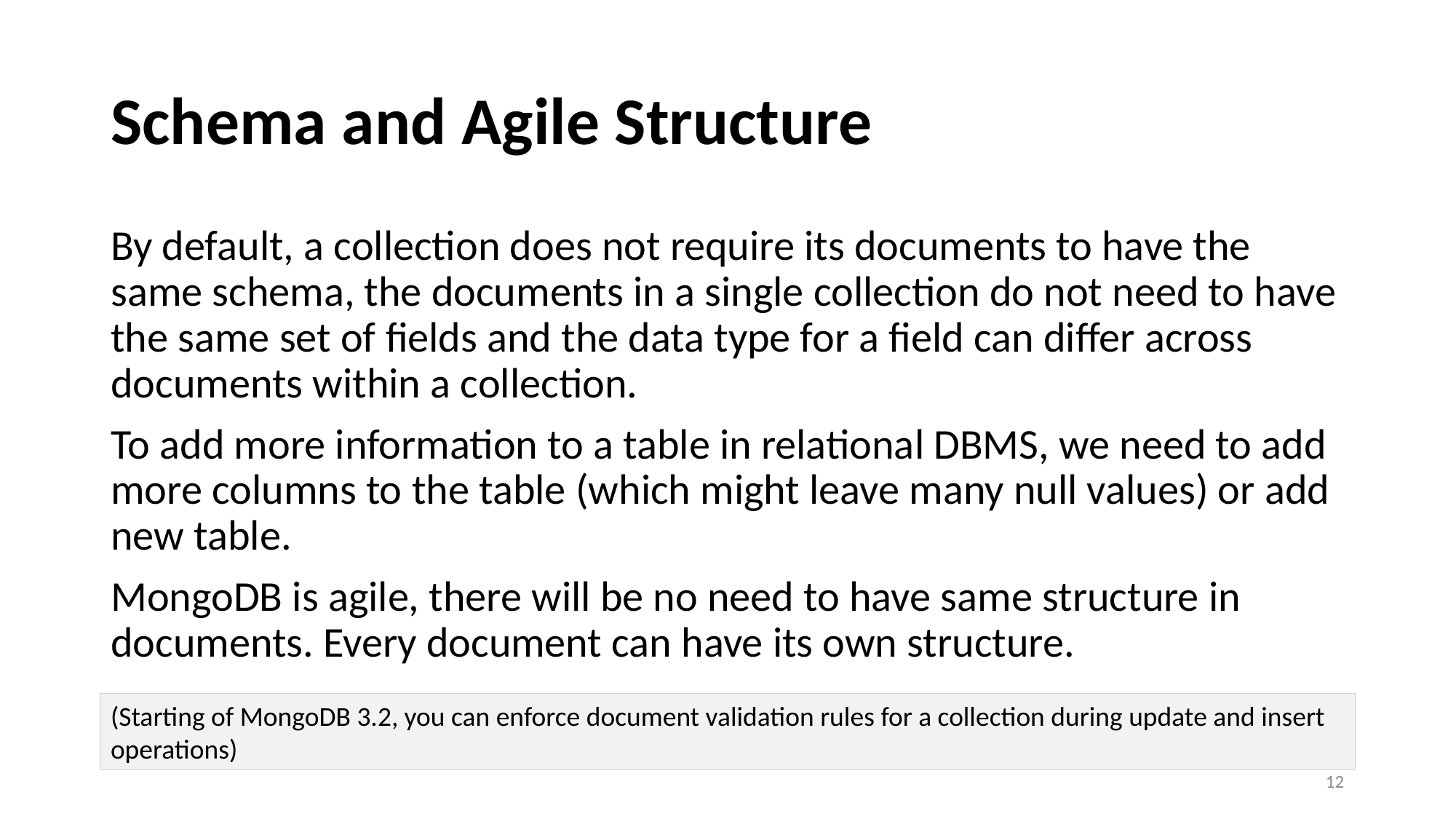

# Schema and Agile Structure
By default, a collection does not require its documents to have the same schema, the documents in a single collection do not need to have the same set of fields and the data type for a field can differ across documents within a collection.
To add more information to a table in relational DBMS, we need to add more columns to the table (which might leave many null values) or add new table.
MongoDB is agile, there will be no need to have same structure in documents. Every document can have its own structure.

(Starting of MongoDB 3.2, you can enforce document validation rules for a collection during update and insert operations)
12